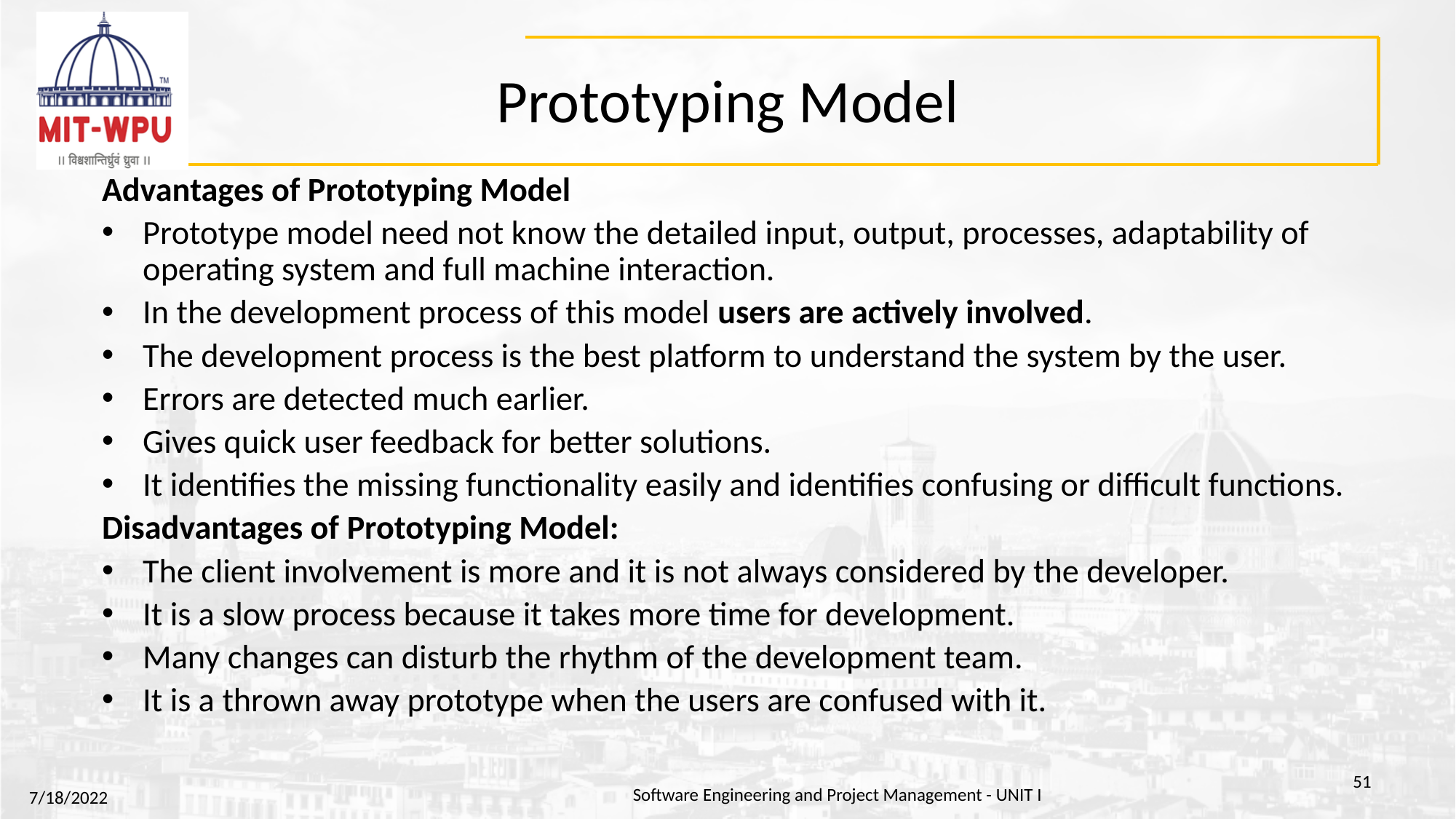

# Prototyping Model
Advantages of Prototyping Model
Prototype model need not know the detailed input, output, processes, adaptability of operating system and full machine interaction.
In the development process of this model users are actively involved.
The development process is the best platform to understand the system by the user.
Errors are detected much earlier.
Gives quick user feedback for better solutions.
It identifies the missing functionality easily and identifies confusing or difficult functions.
Disadvantages of Prototyping Model:
The client involvement is more and it is not always considered by the developer.
It is a slow process because it takes more time for development.
Many changes can disturb the rhythm of the development team.
It is a thrown away prototype when the users are confused with it.

51
Software Engineering and Project Management - UNIT I
7/18/2022